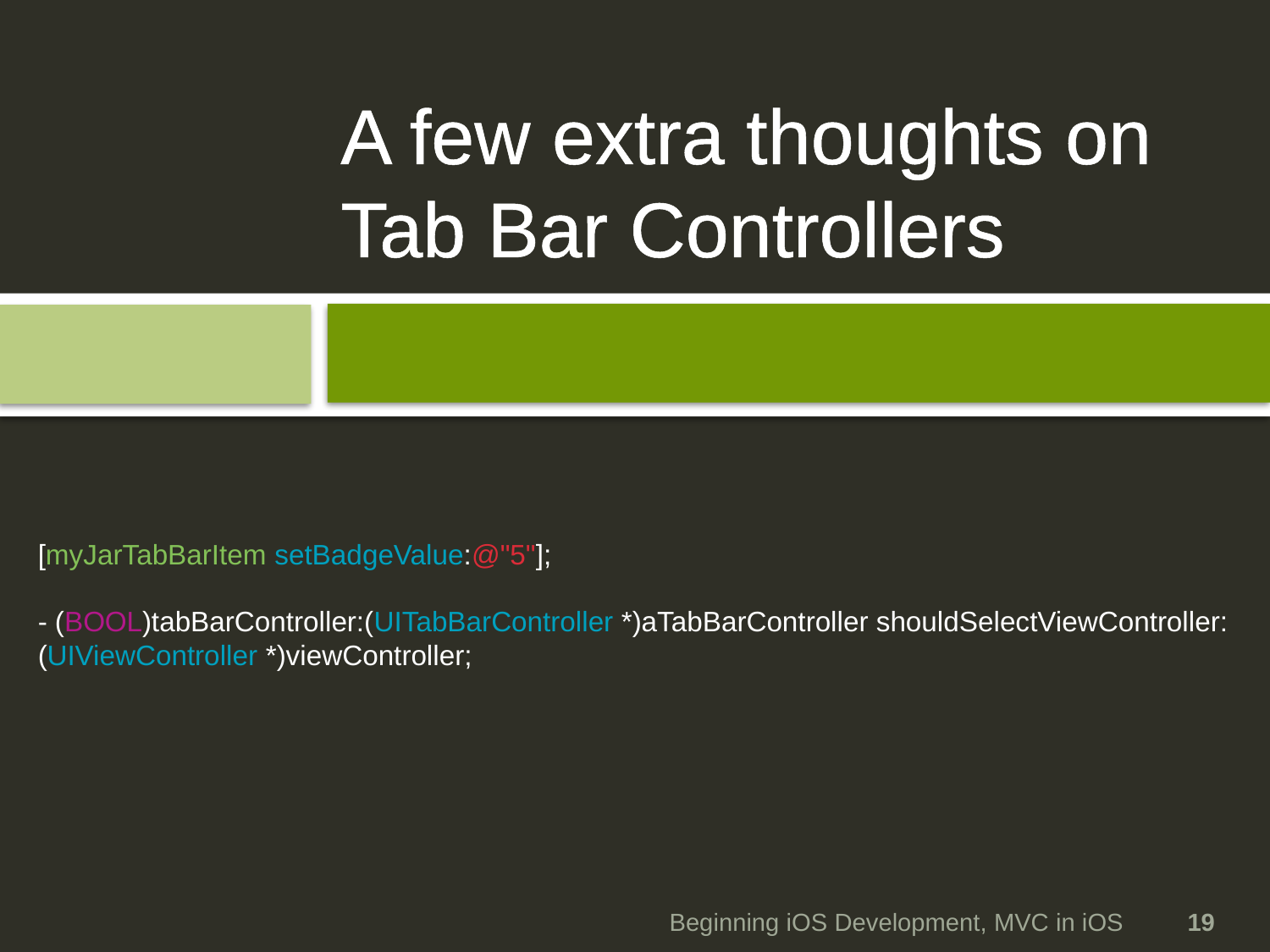

# A few extra thoughts on Tab Bar Controllers

[myJarTabBarItem setBadgeValue:@"5"];

- (BOOL)tabBarController:(UITabBarController *)aTabBarController shouldSelectViewController:(UIViewController *)viewController;
19
Beginning iOS Development, MVC in iOS